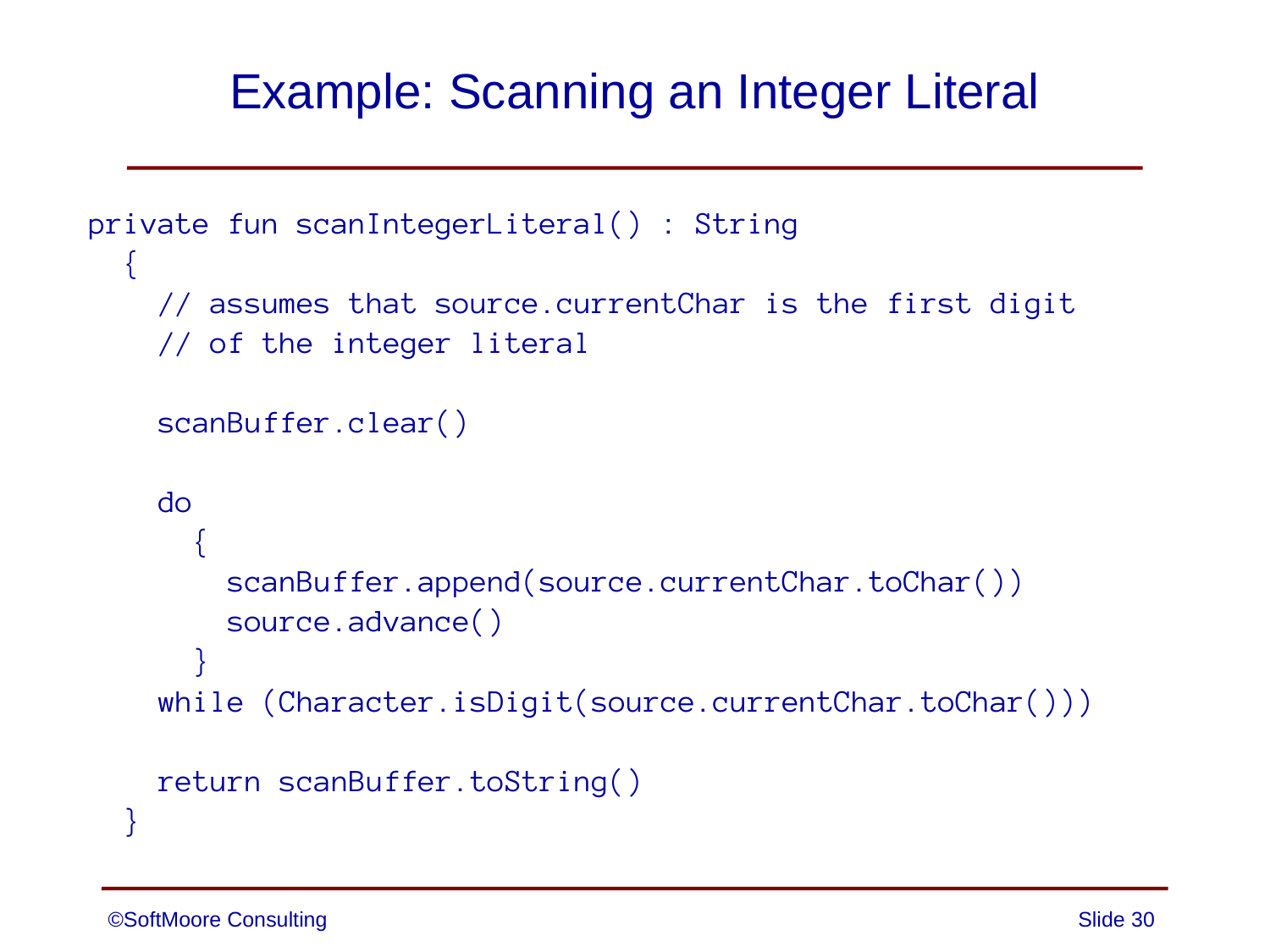

# Example: Scanning an Integer Literal
private fun scanIntegerLiteral() : String
  {
    // assumes that source.currentChar is the first digit
    // of the integer literal

    scanBuffer.clear()

    do
      {
        scanBuffer.append(source.currentChar.toChar())
        source.advance()
      }
    while (Character.isDigit(source.currentChar.toChar()))

    return scanBuffer.toString()
  }
©SoftMoore Consulting
Slide 30